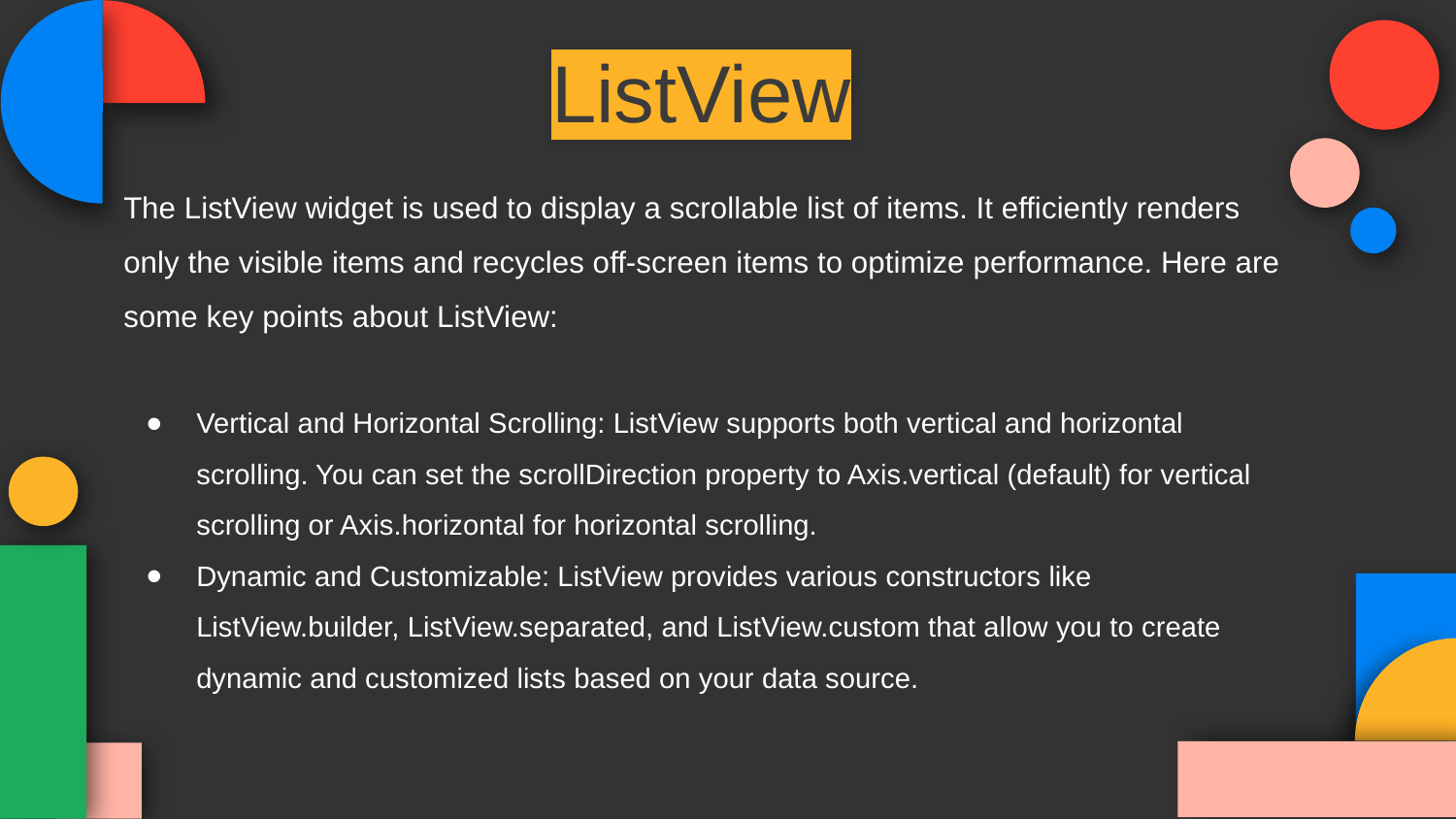

# ListView
The ListView widget is used to display a scrollable list of items. It efficiently renders only the visible items and recycles off-screen items to optimize performance. Here are some key points about ListView:

Vertical and Horizontal Scrolling: ListView supports both vertical and horizontal scrolling. You can set the scrollDirection property to Axis.vertical (default) for vertical scrolling or Axis.horizontal for horizontal scrolling.
Dynamic and Customizable: ListView provides various constructors like ListView.builder, ListView.separated, and ListView.custom that allow you to create dynamic and customized lists based on your data source.